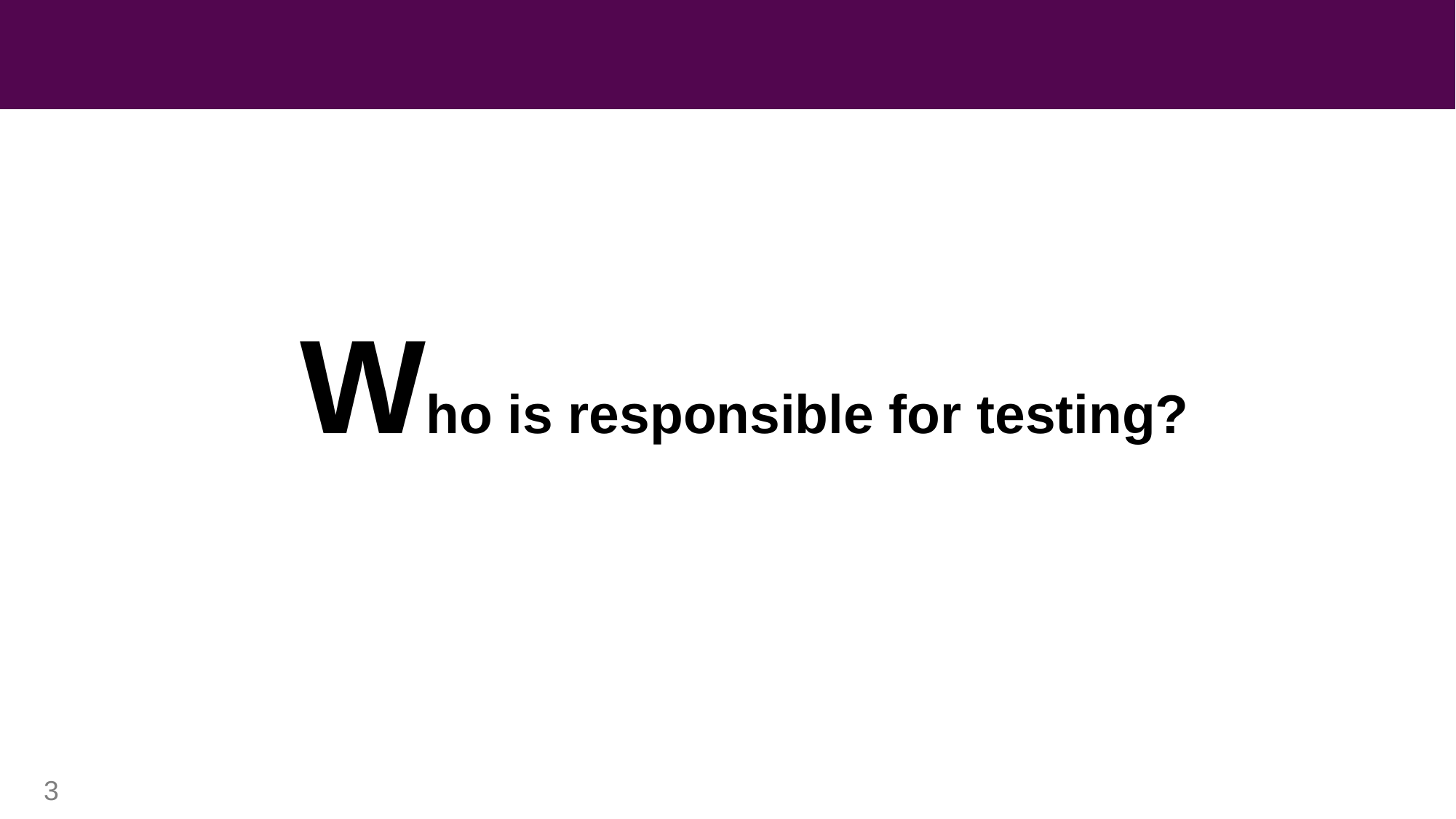

# Who is responsible for testing?
Who is responsible for testing?
3